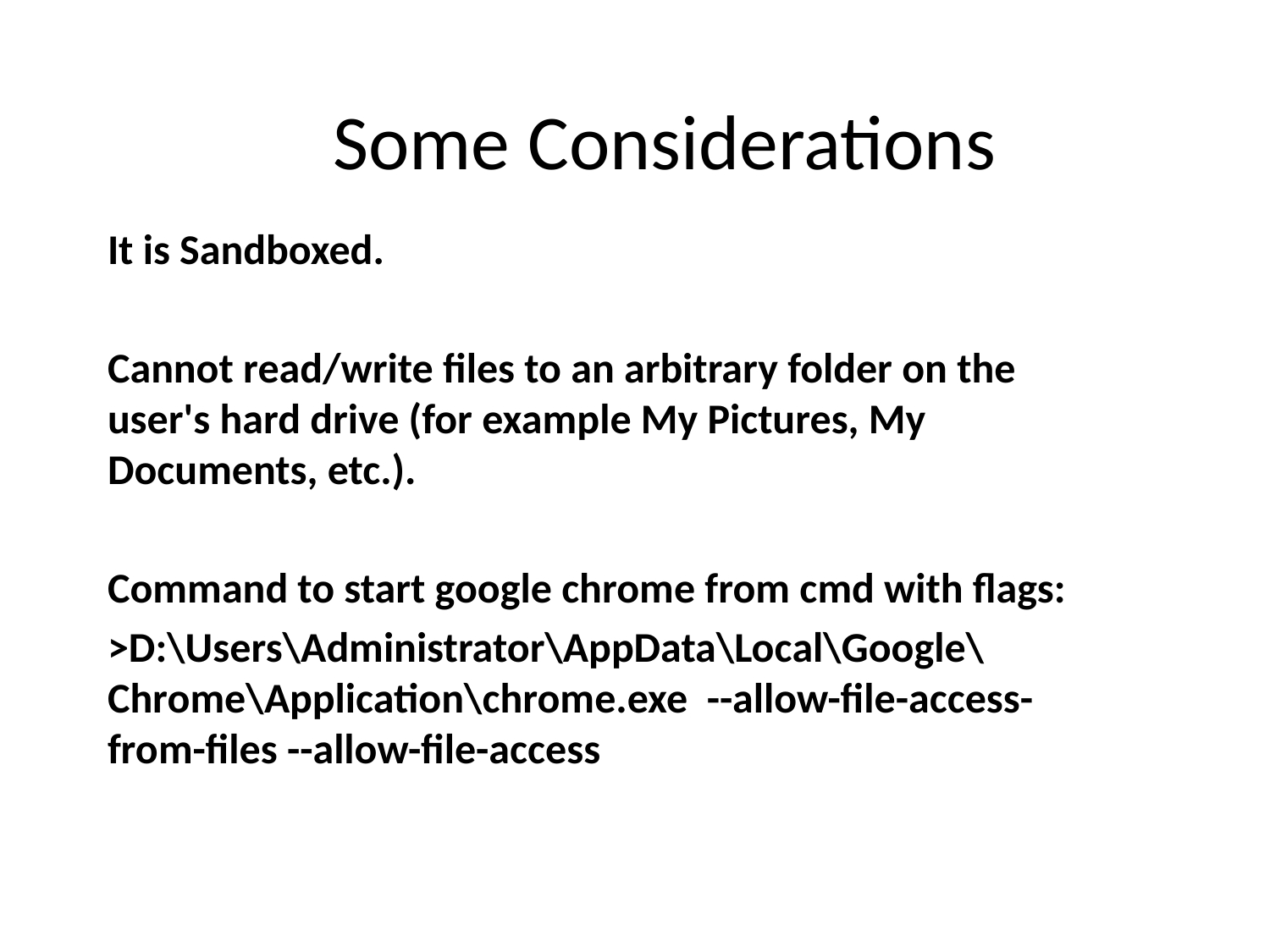

# Some Considerations
It is Sandboxed.

Cannot read/write files to an arbitrary folder on the user's hard drive (for example My Pictures, My Documents, etc.).

Command to start google chrome from cmd with flags:
>D:\Users\Administrator\AppData\Local\Google\Chrome\Application\chrome.exe  --allow-file-access-from-files --allow-file-access